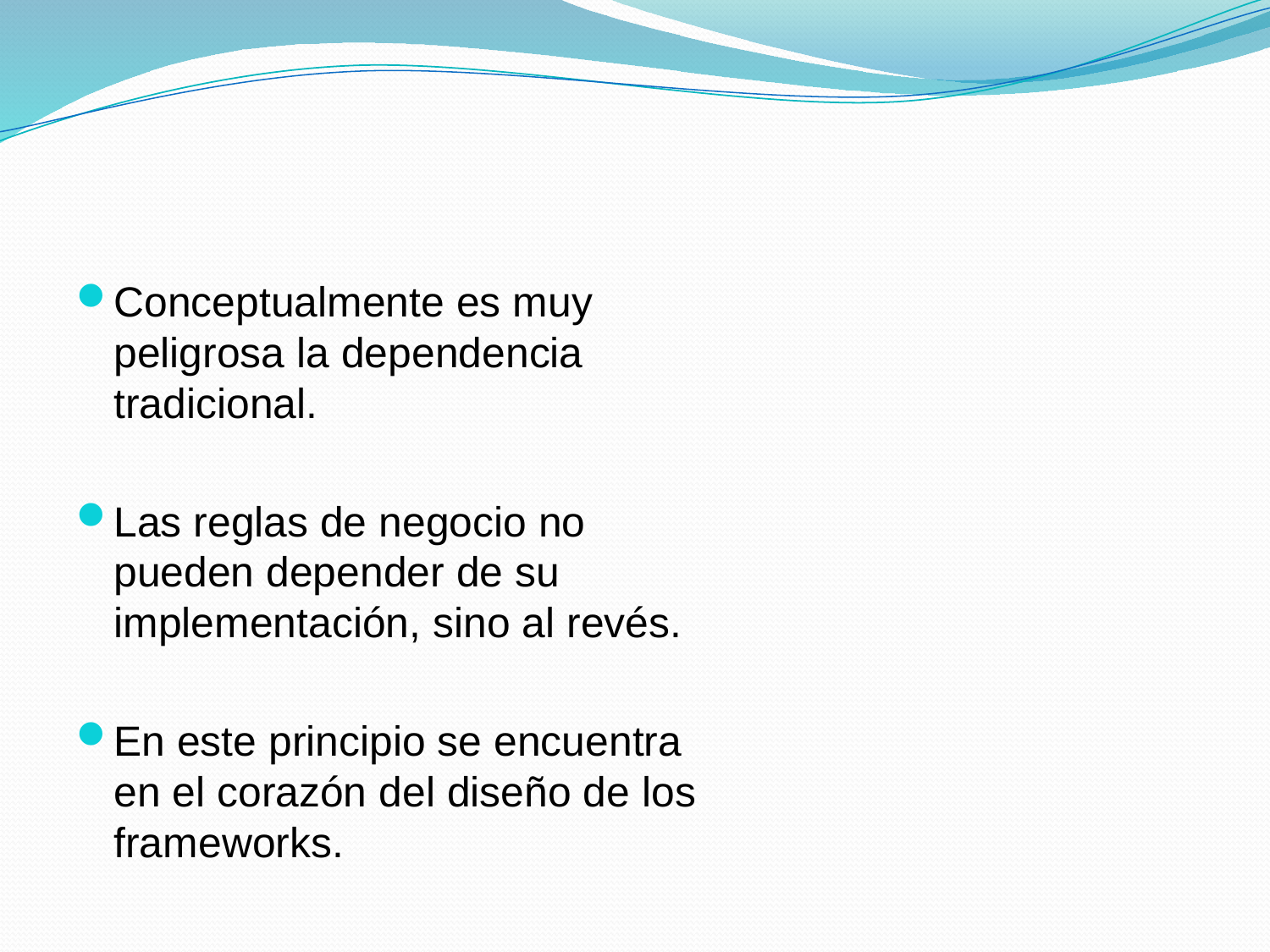

#
Conceptualmente es muy peligrosa la dependencia tradicional.

Las reglas de negocio no pueden depender de su implementación, sino al revés.

En este principio se encuentra en el corazón del diseño de los frameworks.